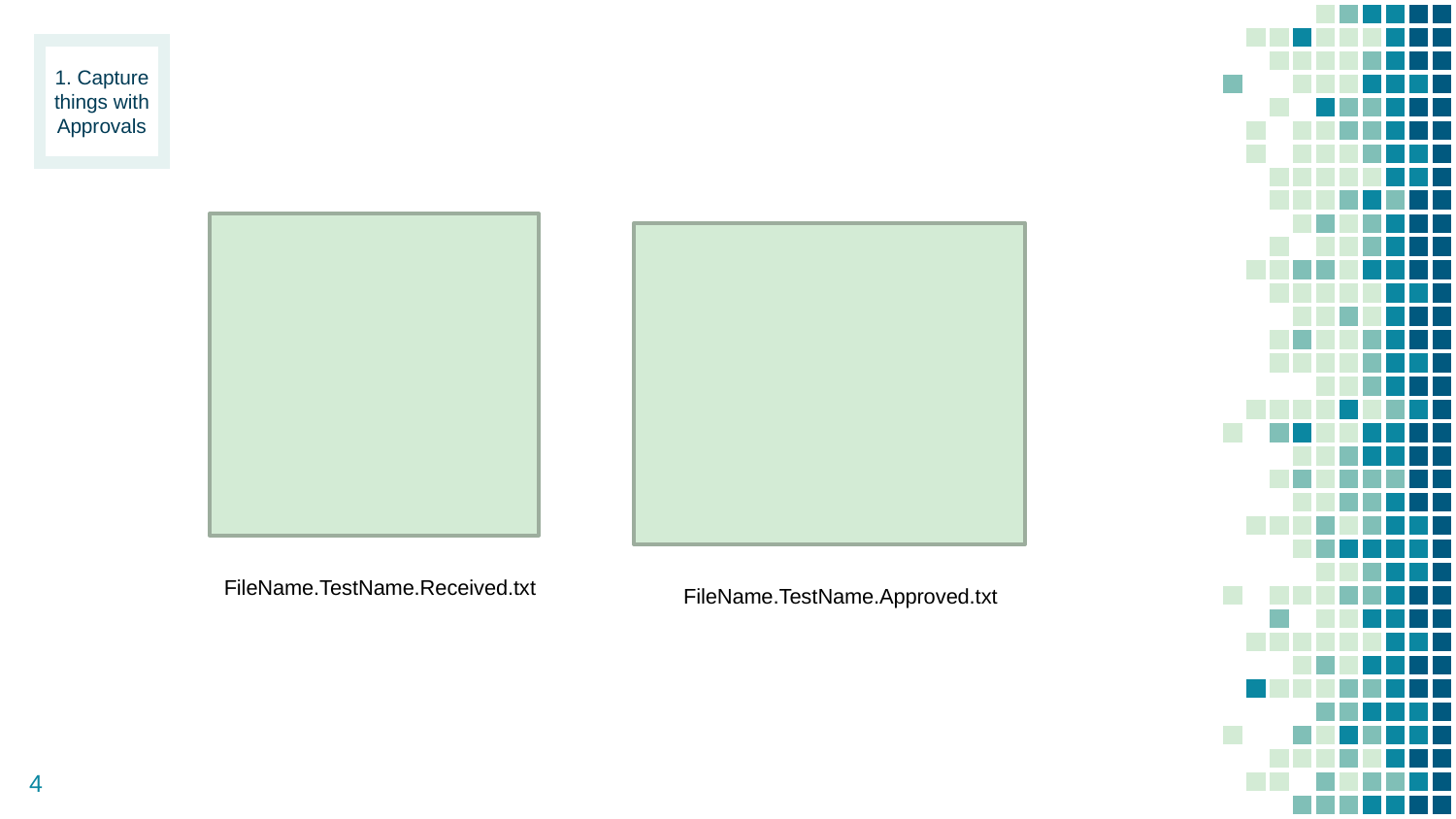

1. Capture things with Approvals

FileName.TestName.Received.txt
FileName.TestName.Approved.txt
4